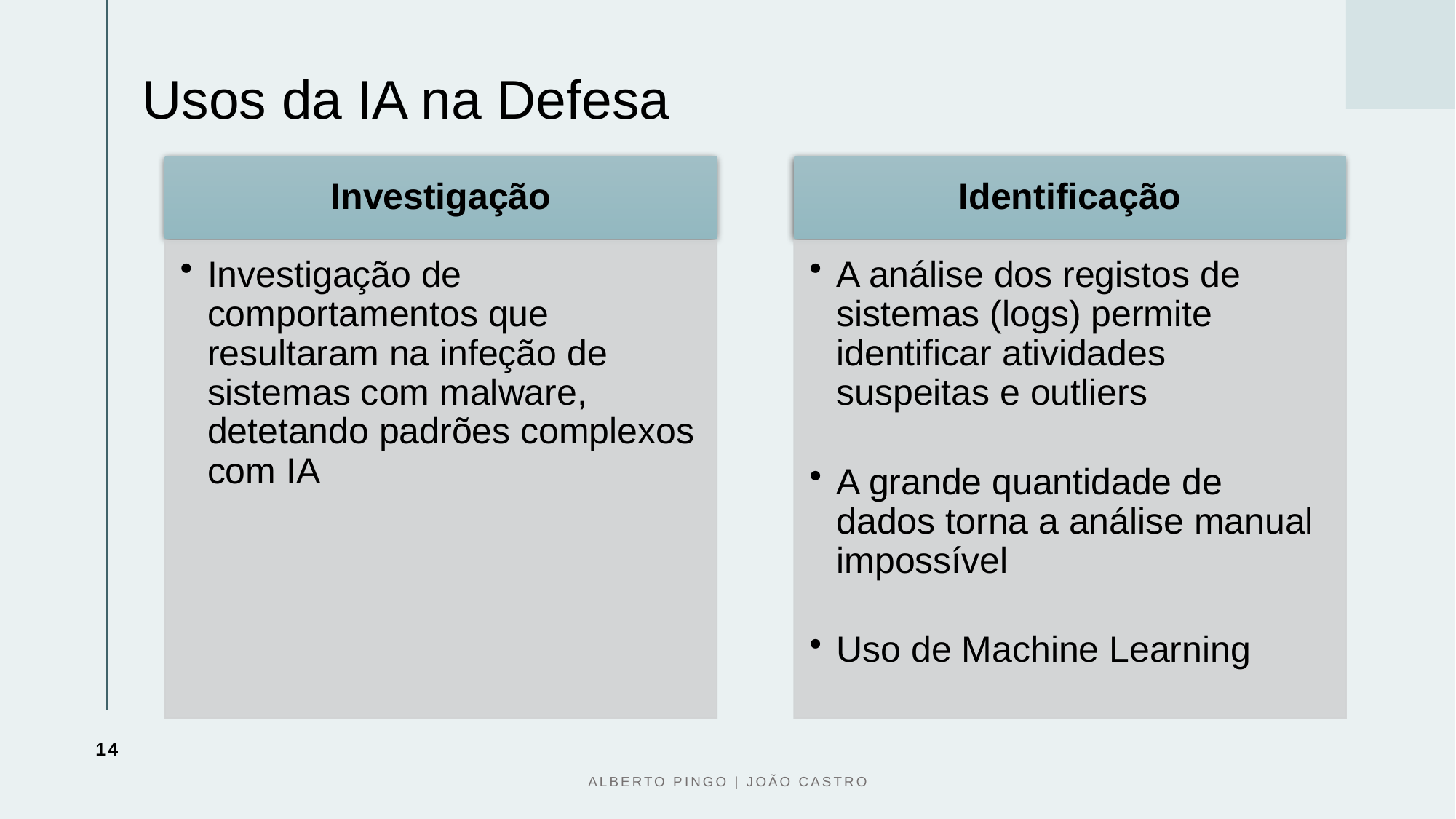

# Usos da IA na Defesa
Investigação
Investigação de comportamentos que resultaram na infeção de sistemas com malware, detetando padrões complexos com IA
Identificação
A análise dos registos de sistemas (logs) permite identificar atividades suspeitas e outliers

A grande quantidade de dados torna a análise manual impossível

Uso de Machine Learning
14
Alberto Pingo | João Castro